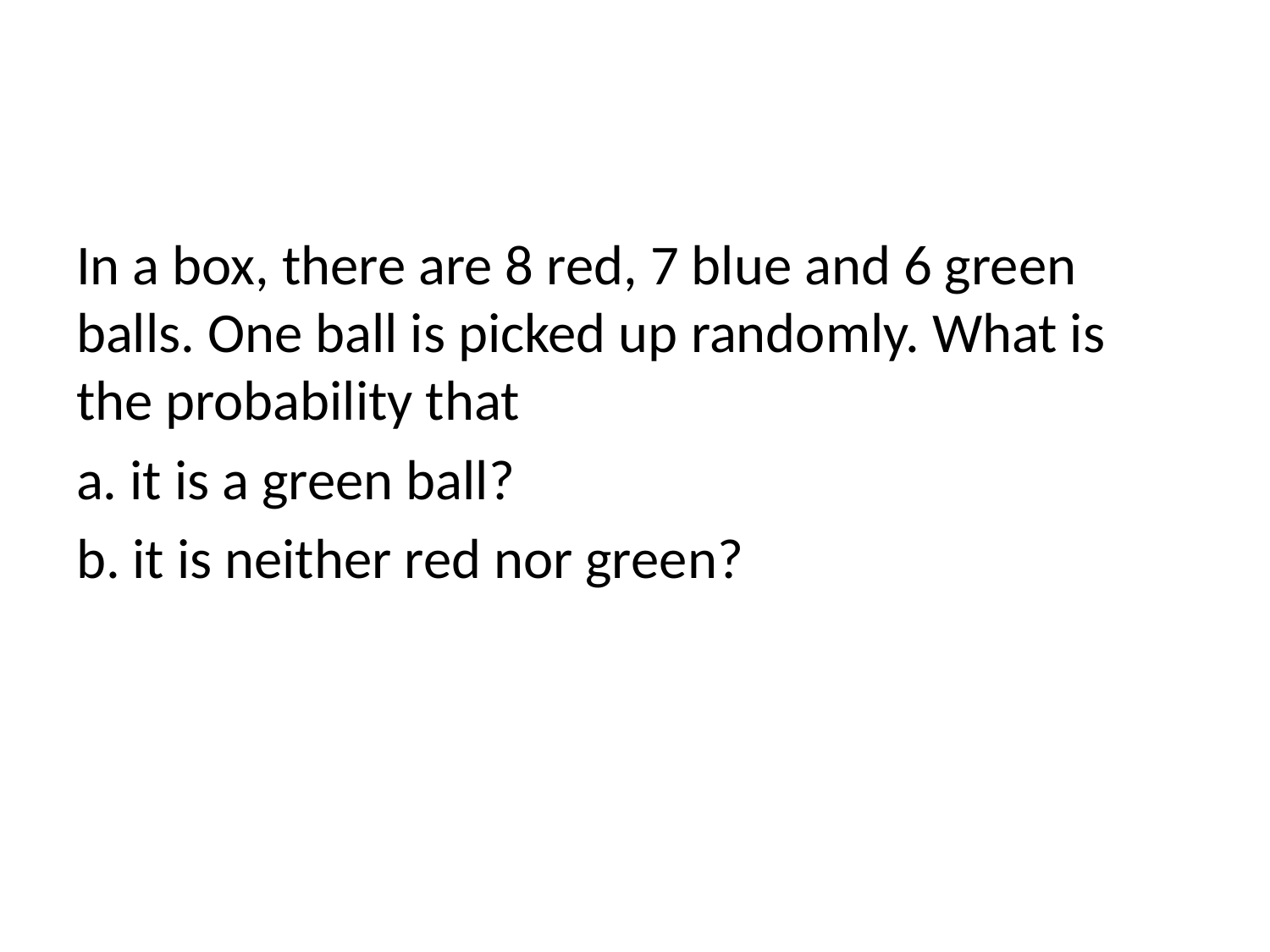

In a box, there are 8 red, 7 blue and 6 green balls. One ball is picked up randomly. What is the probability that
a. it is a green ball?
b. it is neither red nor green?